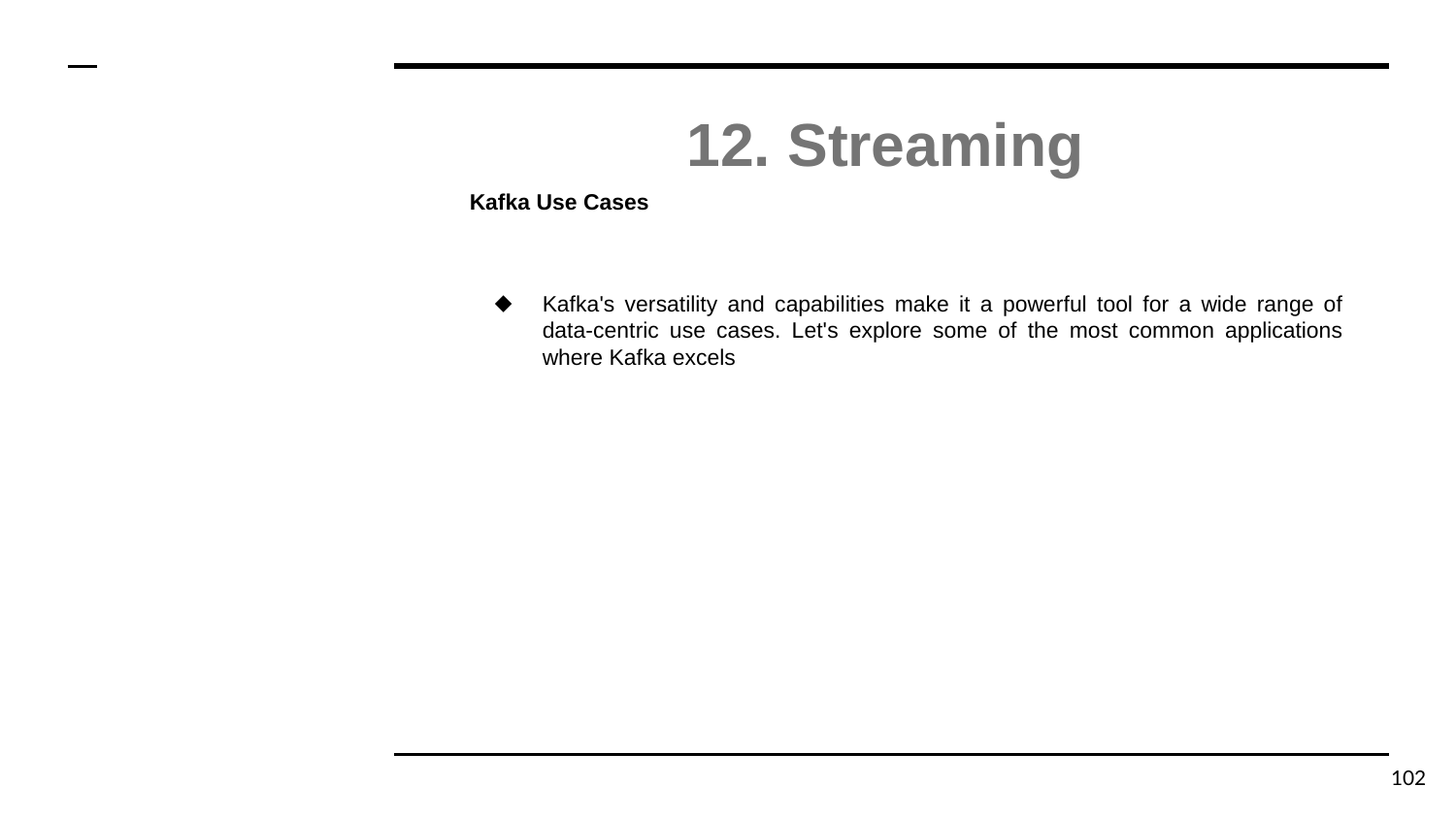

# 12. Streaming
Kafka Use Cases

Kafka's versatility and capabilities make it a powerful tool for a wide range of data-centric use cases. Let's explore some of the most common applications where Kafka excels
102